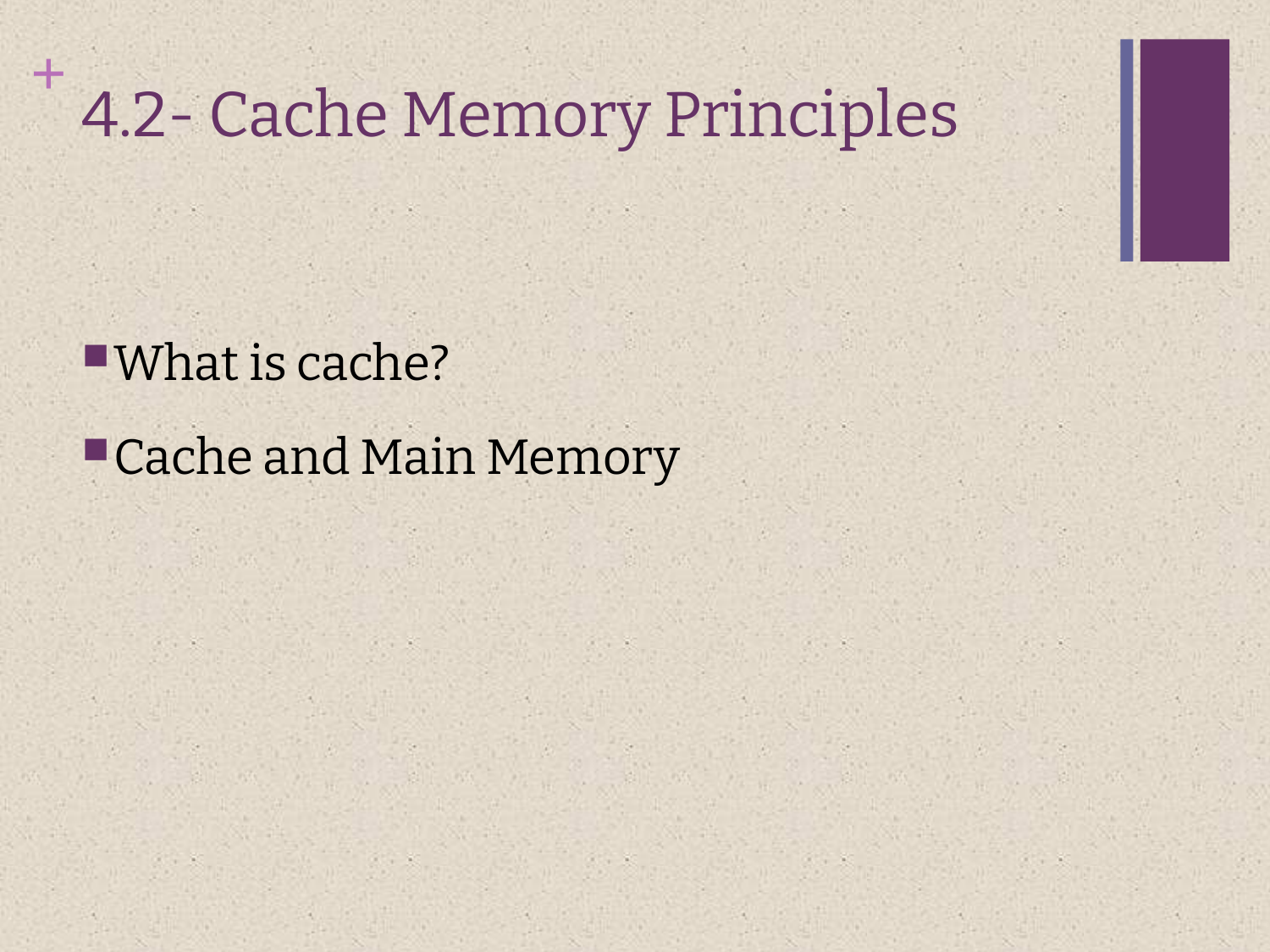

# 4.2- Cache Memory Principles
What is cache?
Cache and Main Memory